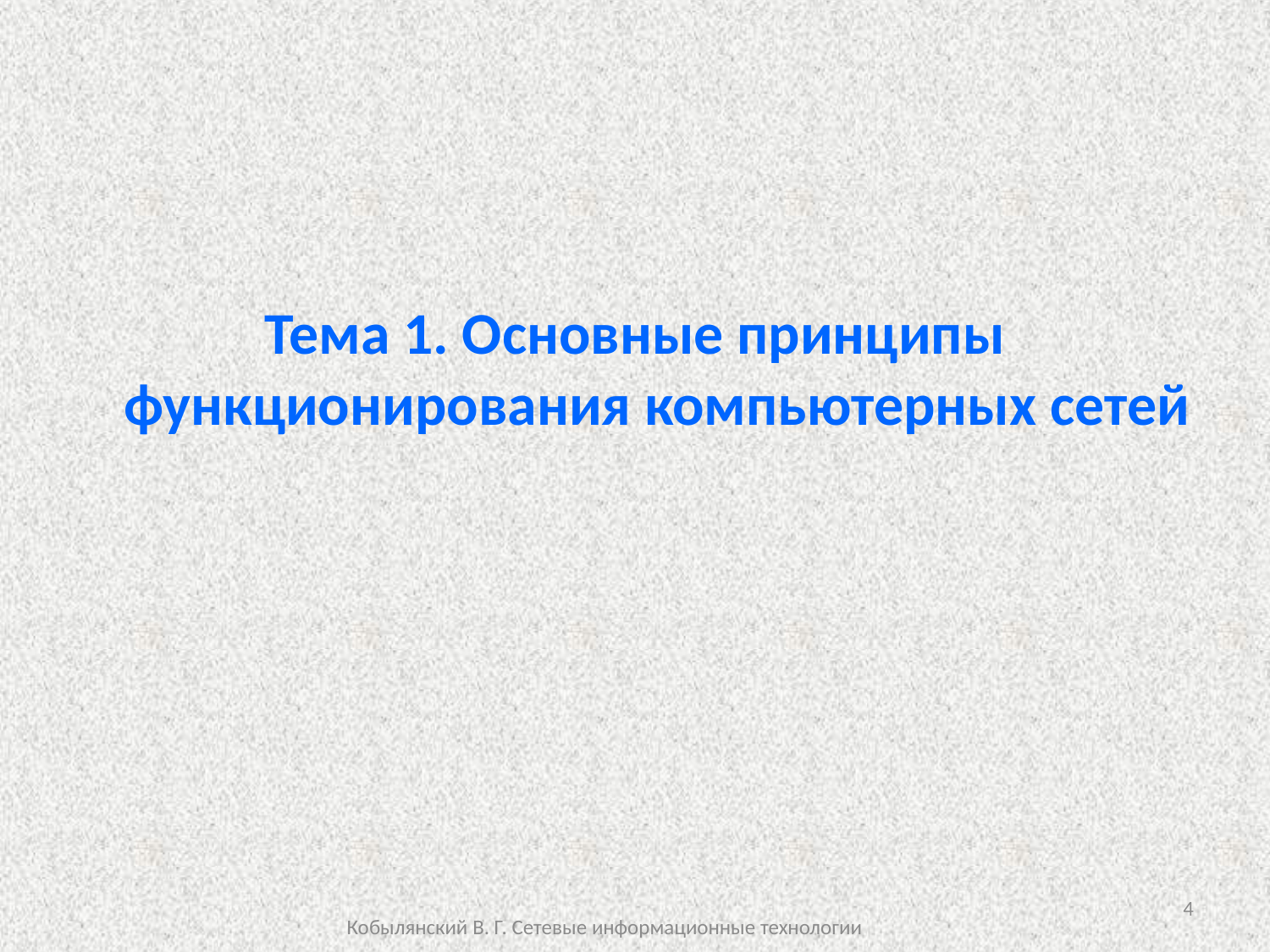

Тема 1. Основные принципы функционирования компьютерных сетей

4
Кобылянский В. Г. Сетевые информационные технологии